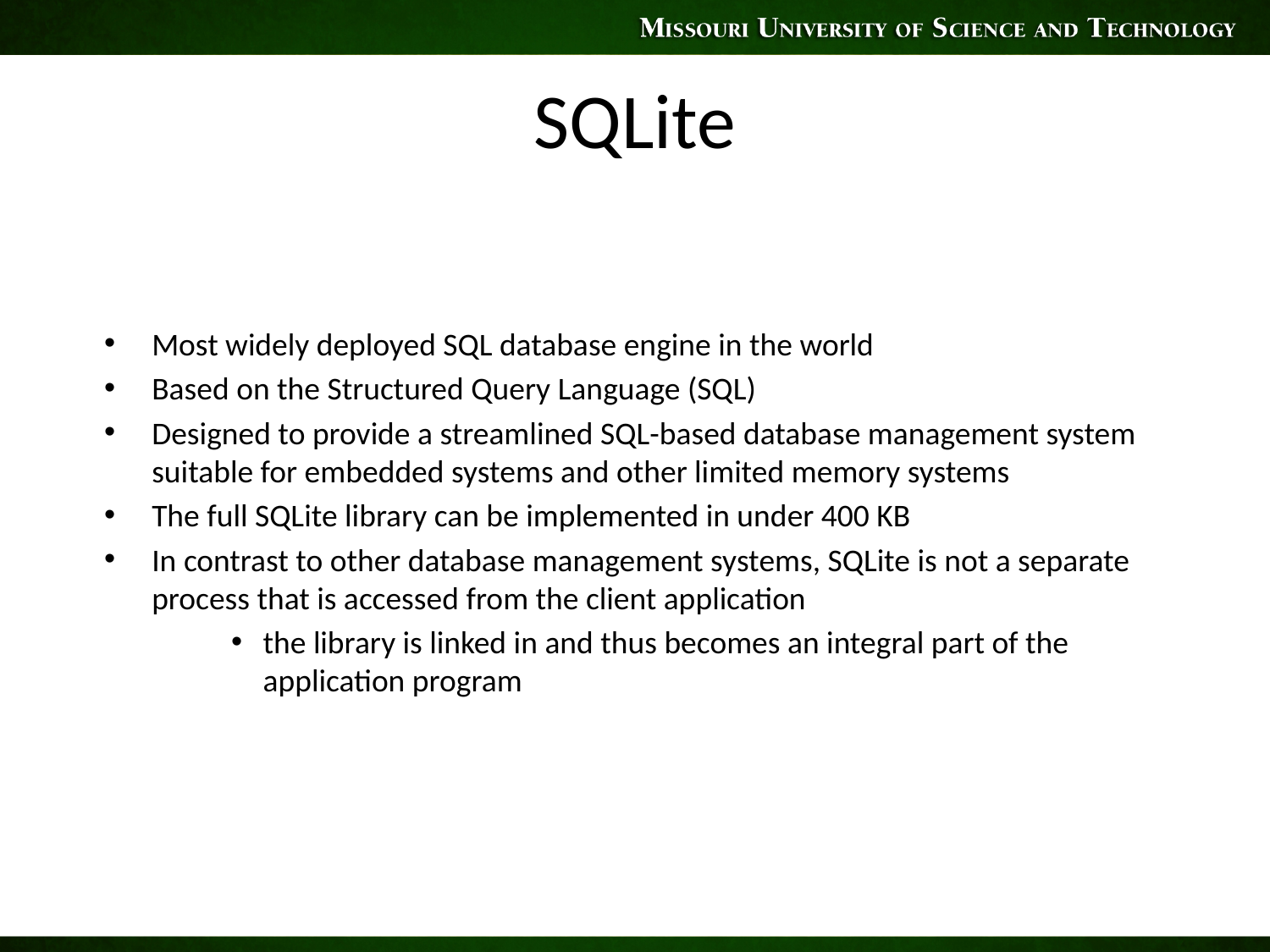

# SQLite
Most widely deployed SQL database engine in the world
Based on the Structured Query Language (SQL)
Designed to provide a streamlined SQL-based database management system suitable for embedded systems and other limited memory systems
The full SQLite library can be implemented in under 400 KB
In contrast to other database management systems, SQLite is not a separate process that is accessed from the client application
the library is linked in and thus becomes an integral part of the application program